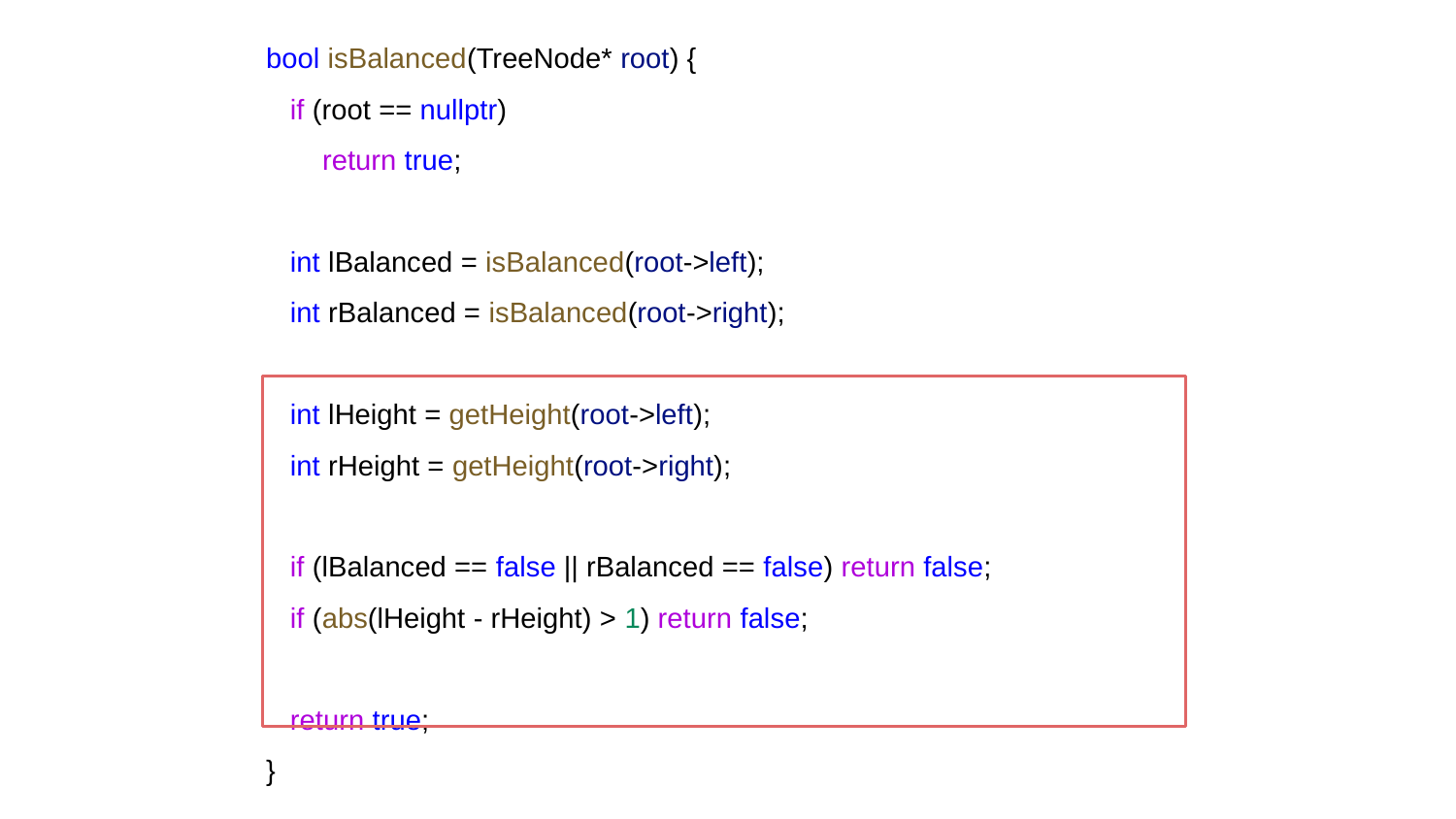

bool isBalanced(TreeNode* root) {
   if (root == nullptr)
       return true;

   int lBalanced = isBalanced(root->left);
   int rBalanced = isBalanced(root->right);

   int lHeight = getHeight(root->left);
   int rHeight = getHeight(root->right);

   if (lBalanced == false || rBalanced == false) return false;
   if (abs(lHeight - rHeight) > 1) return false;

   return true;
}